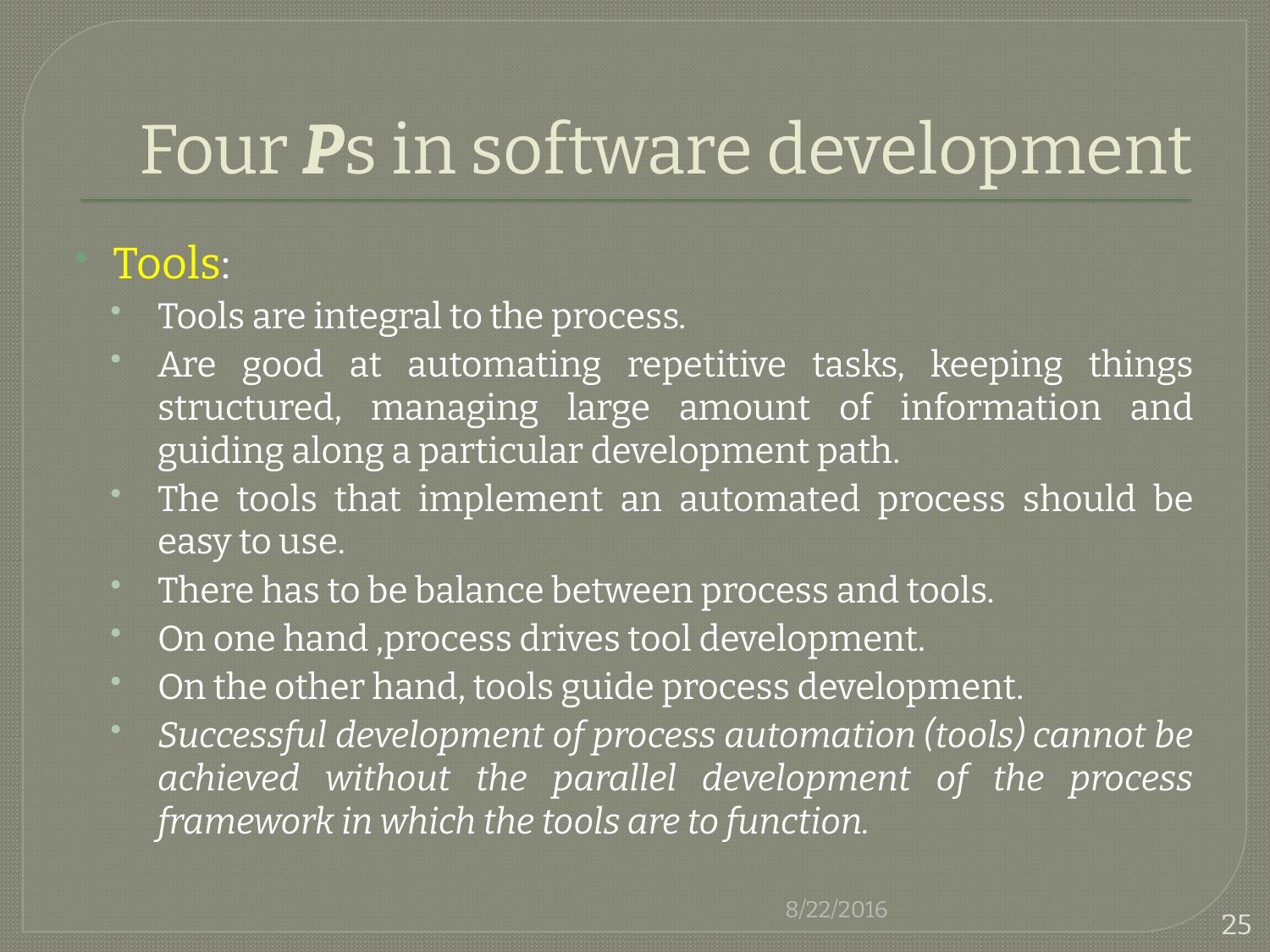

# Four Ps in software development
Tools:
Tools are integral to the process.
Are good at automating repetitive tasks, keeping things structured, managing large amount of information and guiding along a particular development path.
The tools that implement an automated process should be easy to use.
There has to be balance between process and tools.
On one hand ,process drives tool development.
On the other hand, tools guide process development.
Successful development of process automation (tools) cannot be achieved without the parallel development of the process framework in which the tools are to function.

8/22/2016
25